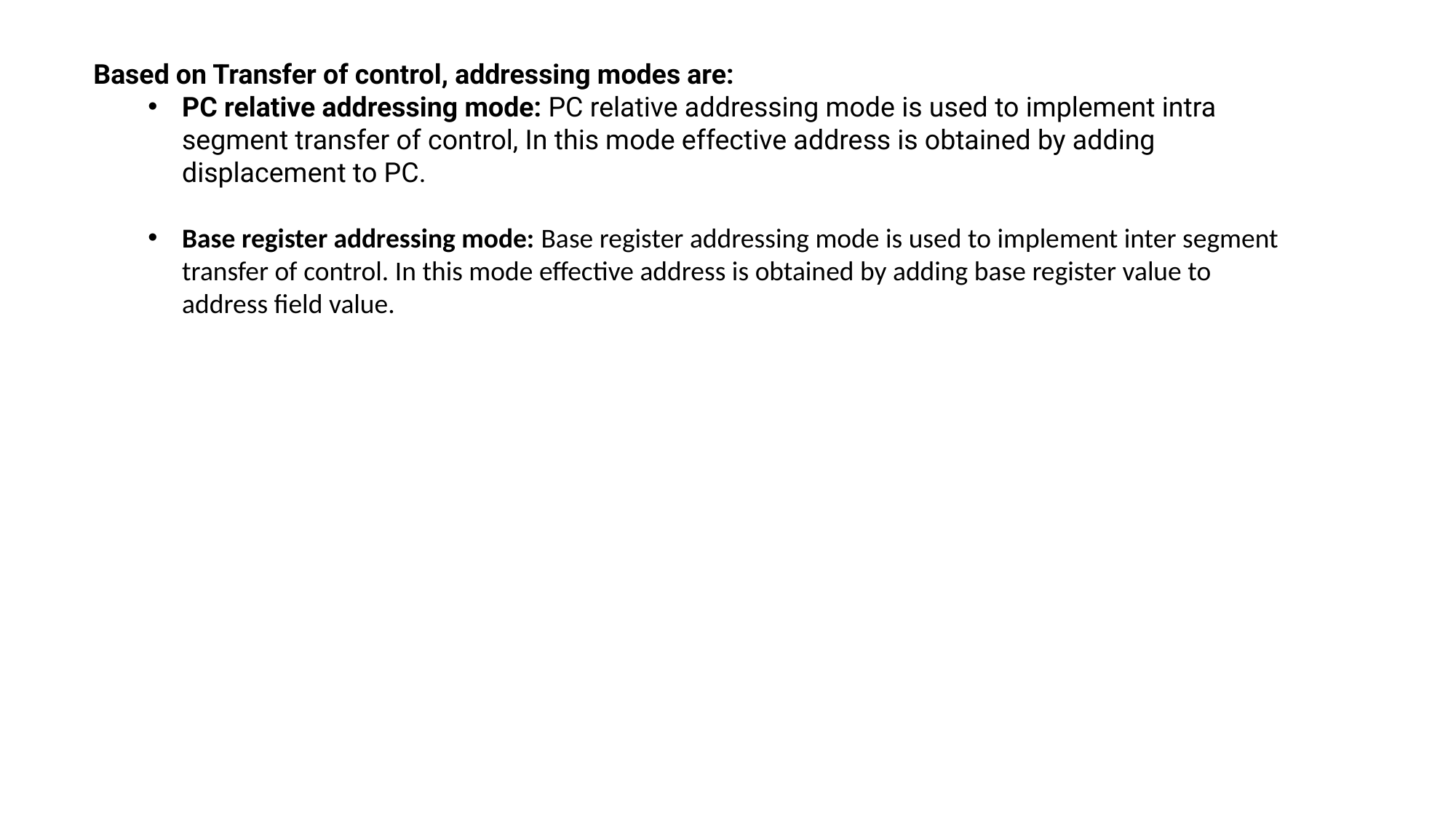

Based on Transfer of control, addressing modes are:
PC relative addressing mode: PC relative addressing mode is used to implement intra segment transfer of control, In this mode effective address is obtained by adding displacement to PC.

Base register addressing mode: Base register addressing mode is used to implement inter segment transfer of control. In this mode effective address is obtained by adding base register value to address field value.